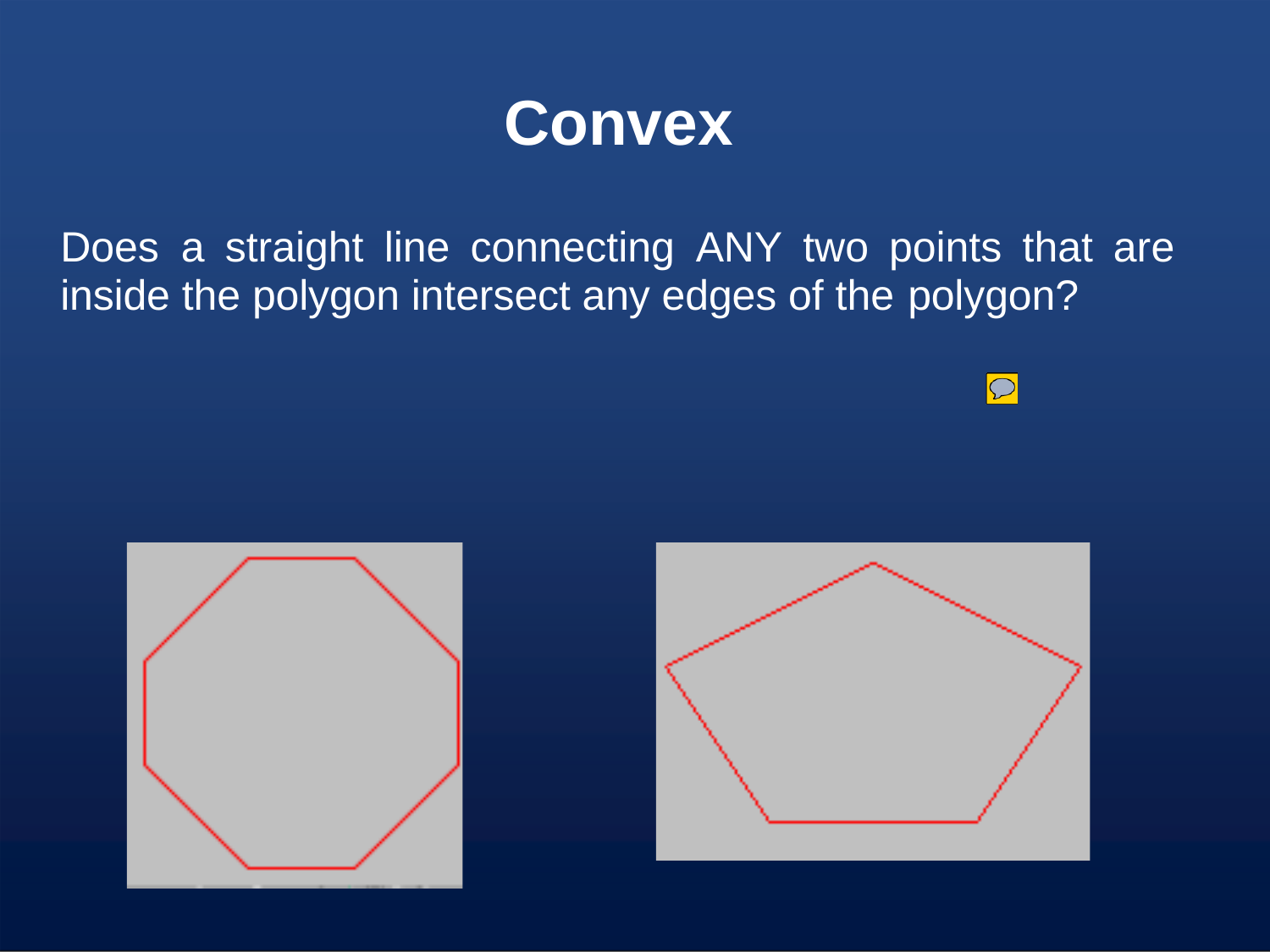

# Convex
Does	a	straight	line	connecting	ANY	two	points	that	are
inside the polygon intersect any edges of the polygon?